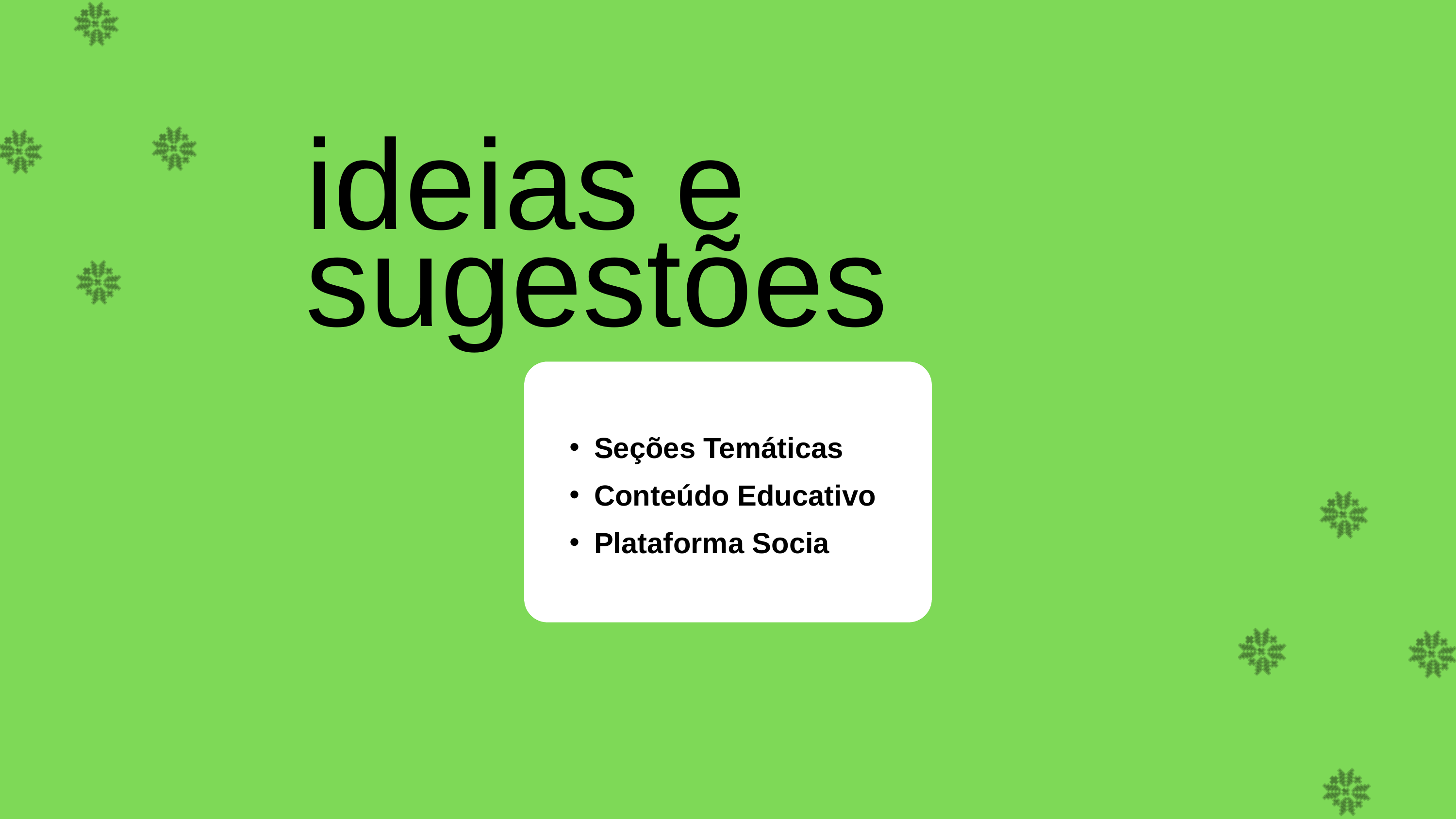

ideias e sugestões

Seções Temáticas
Conteúdo Educativo
Plataforma Socia